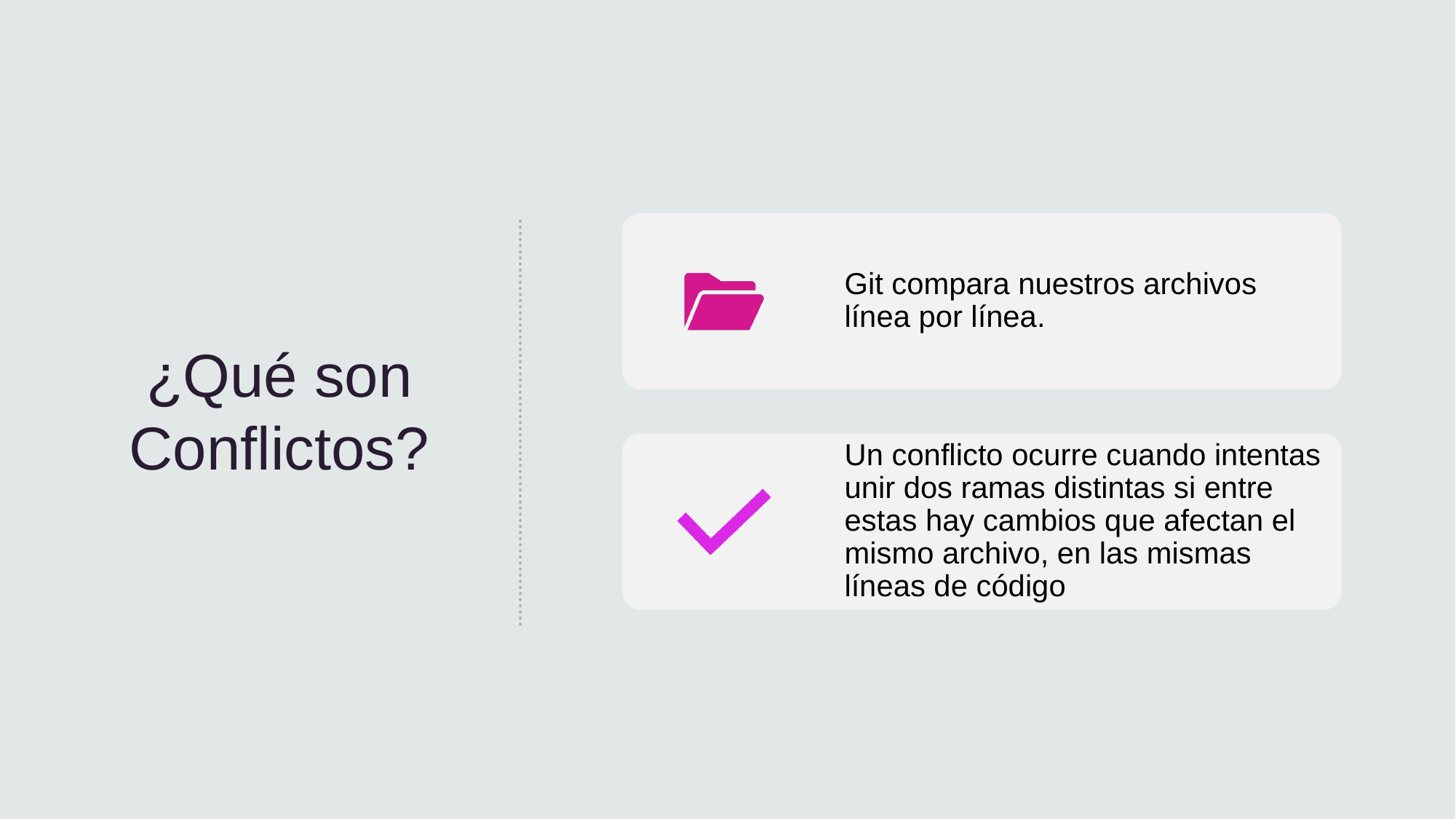

Git compara nuestros archivos línea por línea.
Un conflicto ocurre cuando intentas unir dos ramas distintas si entre estas hay cambios que afectan el mismo archivo, en las mismas líneas de código
# ¿Qué son Conflictos?